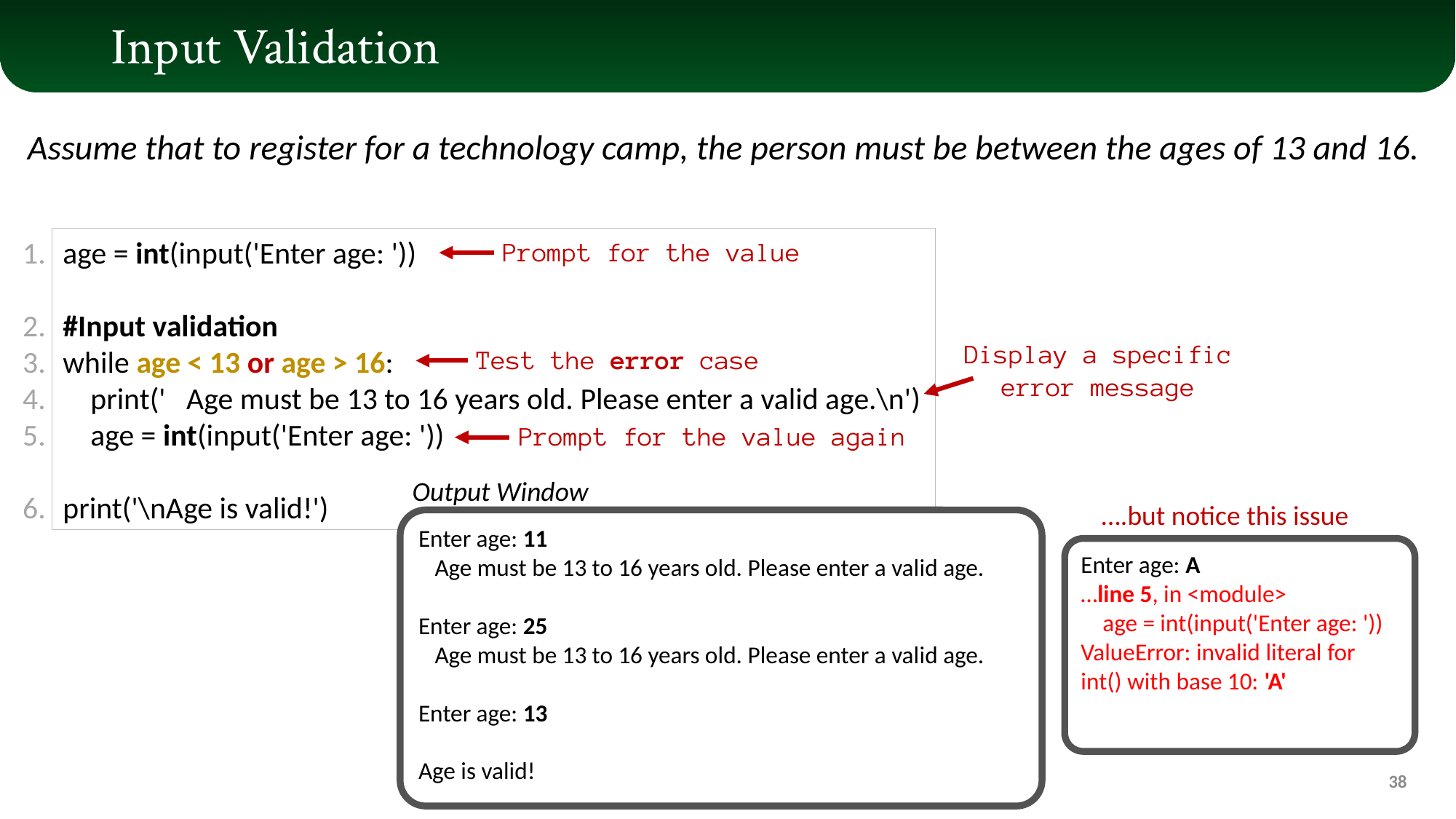

# Input Validation
Assume that to register for a technology camp, the person must be between the ages of 13 and 16.
1.

2.
3.
4.
5.

6.
age = int(input('Enter age: '))

#Input validation
while age < 13 or age > 16:
    print('   Age must be 13 to 16 years old. Please enter a valid age.\n')
    age = int(input('Enter age: '))

print('\nAge is valid!')
Prompt for the value
Display a specific
error message
Test the error case
Prompt for the value again
Output Window
Enter age: 11
   Age must be 13 to 16 years old. Please enter a valid age.

Enter age: 25
   Age must be 13 to 16 years old. Please enter a valid age.

Enter age: 13

Age is valid!
….but notice this issue
Enter age: A
…line 5, in <module>
    age = int(input('Enter age: '))
ValueError: invalid literal for int() with base 10: 'A'
38